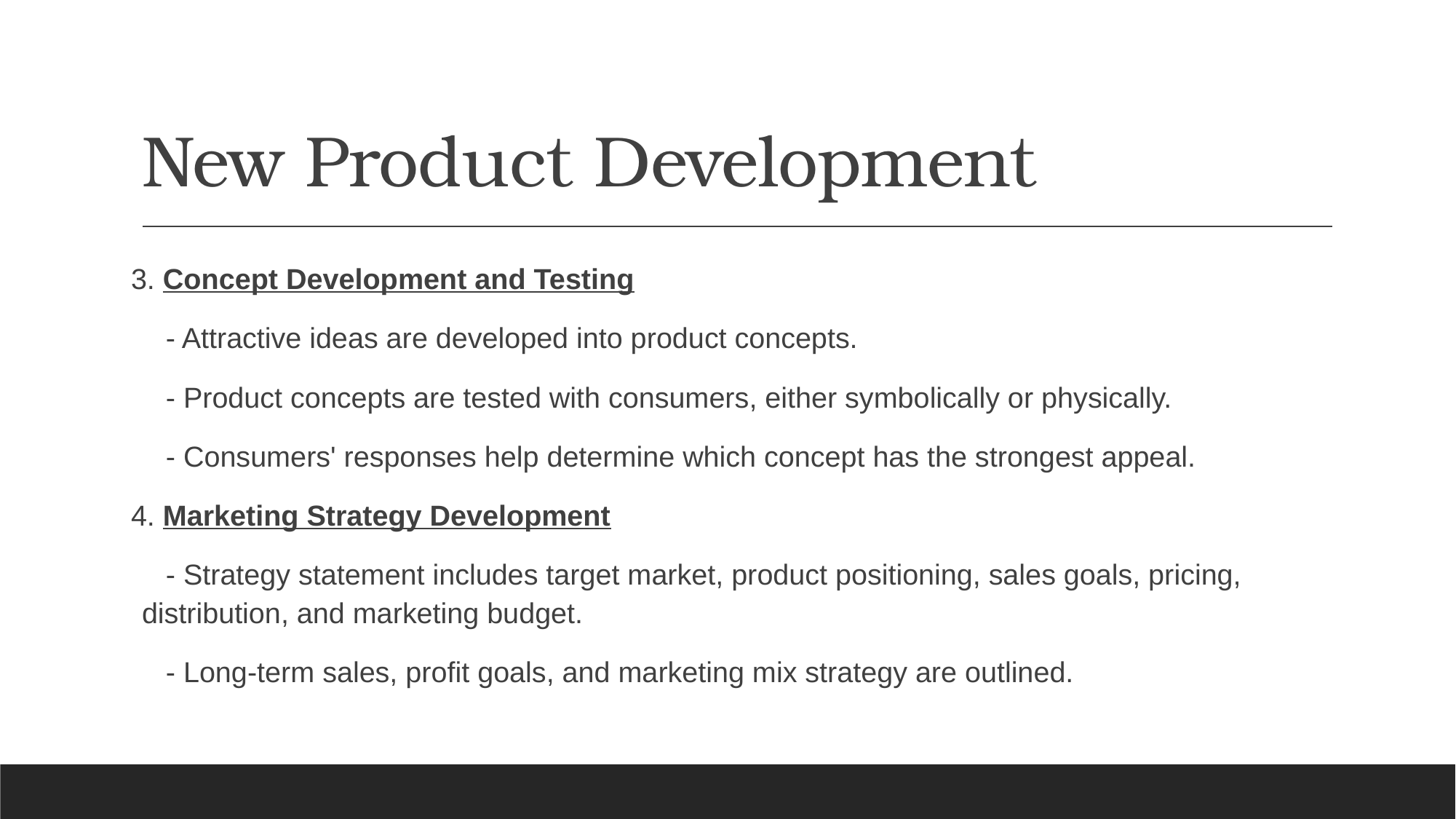

# New Product Development
3. Concept Development and Testing
   - Attractive ideas are developed into product concepts.
   - Product concepts are tested with consumers, either symbolically or physically.
   - Consumers' responses help determine which concept has the strongest appeal.
4. Marketing Strategy Development
   - Strategy statement includes target market, product positioning, sales goals, pricing, distribution, and marketing budget.
   - Long-term sales, profit goals, and marketing mix strategy are outlined.